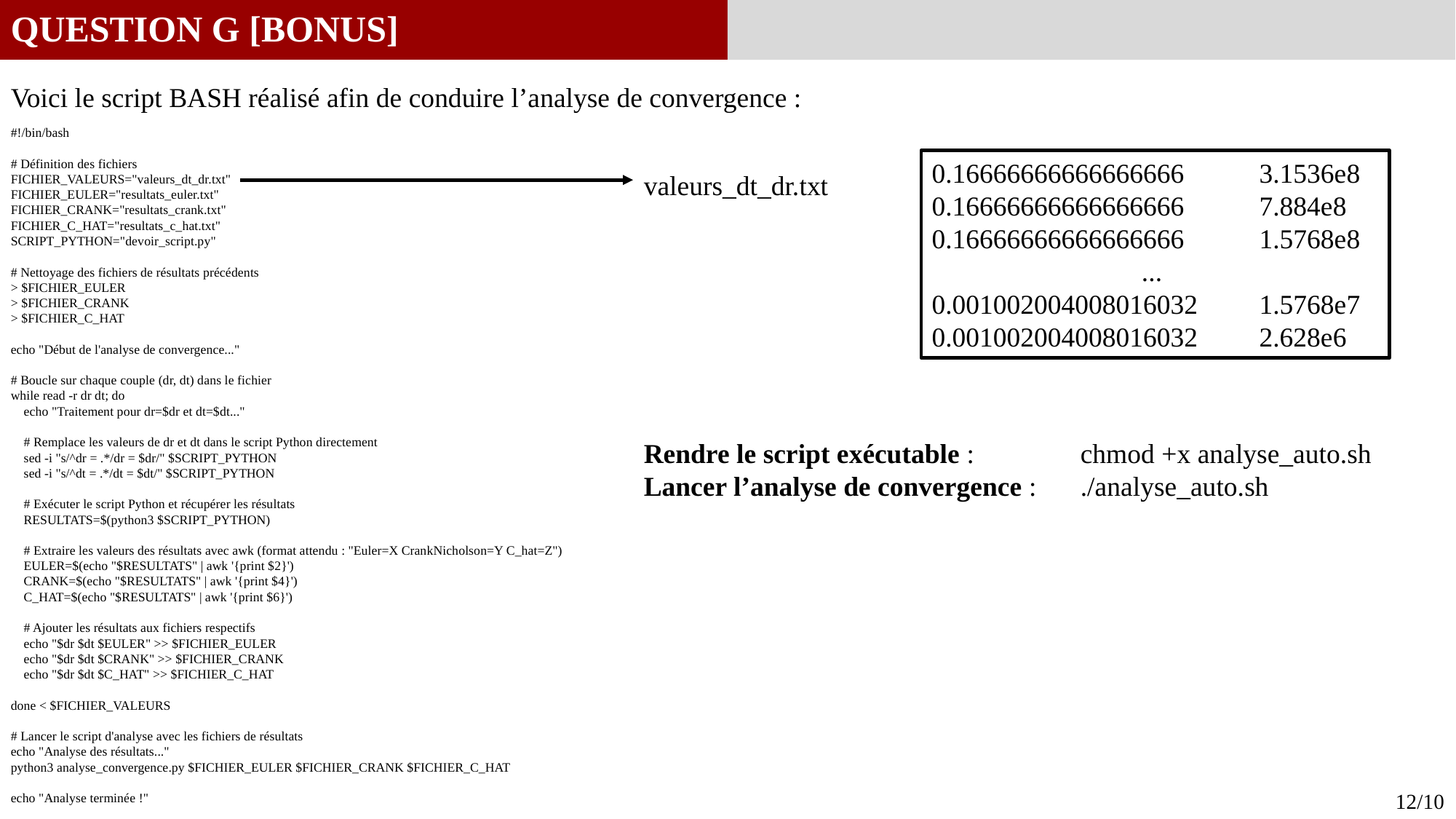

QUESTION G [BONUS]

Voici le script BASH réalisé afin de conduire l’analyse de convergence :
#!/bin/bash

# Définition des fichiers
FICHIER_VALEURS="valeurs_dt_dr.txt"
FICHIER_EULER="resultats_euler.txt"
FICHIER_CRANK="resultats_crank.txt"
FICHIER_C_HAT="resultats_c_hat.txt"
SCRIPT_PYTHON="devoir_script.py"

# Nettoyage des fichiers de résultats précédents
> $FICHIER_EULER
> $FICHIER_CRANK
> $FICHIER_C_HAT

echo "Début de l'analyse de convergence..."

# Boucle sur chaque couple (dr, dt) dans le fichier
while read -r dr dt; do
    echo "Traitement pour dr=$dr et dt=$dt..."

    # Remplace les valeurs de dr et dt dans le script Python directement
    sed -i "s/^dr = .*/dr = $dr/" $SCRIPT_PYTHON
    sed -i "s/^dt = .*/dt = $dt/" $SCRIPT_PYTHON

    # Exécuter le script Python et récupérer les résultats
    RESULTATS=$(python3 $SCRIPT_PYTHON)

    # Extraire les valeurs des résultats avec awk (format attendu : "Euler=X CrankNicholson=Y C_hat=Z")
    EULER=$(echo "$RESULTATS" | awk '{print $2}')
    CRANK=$(echo "$RESULTATS" | awk '{print $4}')
    C_HAT=$(echo "$RESULTATS" | awk '{print $6}')

    # Ajouter les résultats aux fichiers respectifs
    echo "$dr $dt $EULER" >> $FICHIER_EULER
    echo "$dr $dt $CRANK" >> $FICHIER_CRANK
    echo "$dr $dt $C_HAT" >> $FICHIER_C_HAT

done < $FICHIER_VALEURS

# Lancer le script d'analyse avec les fichiers de résultats
echo "Analyse des résultats..."
python3 analyse_convergence.py $FICHIER_EULER $FICHIER_CRANK $FICHIER_C_HAT

echo "Analyse terminée !"
0.16666666666666666 	3.1536e8 0.16666666666666666 	7.884e8 0.16666666666666666 	1.5768e8
...
0.001002004008016032 	1.5768e7 0.001002004008016032 	2.628e6
valeurs_dt_dr.txt
Rendre le script exécutable : 	chmod +x analyse_auto.sh
Lancer l’analyse de convergence : 	./analyse_auto.sh

12/10